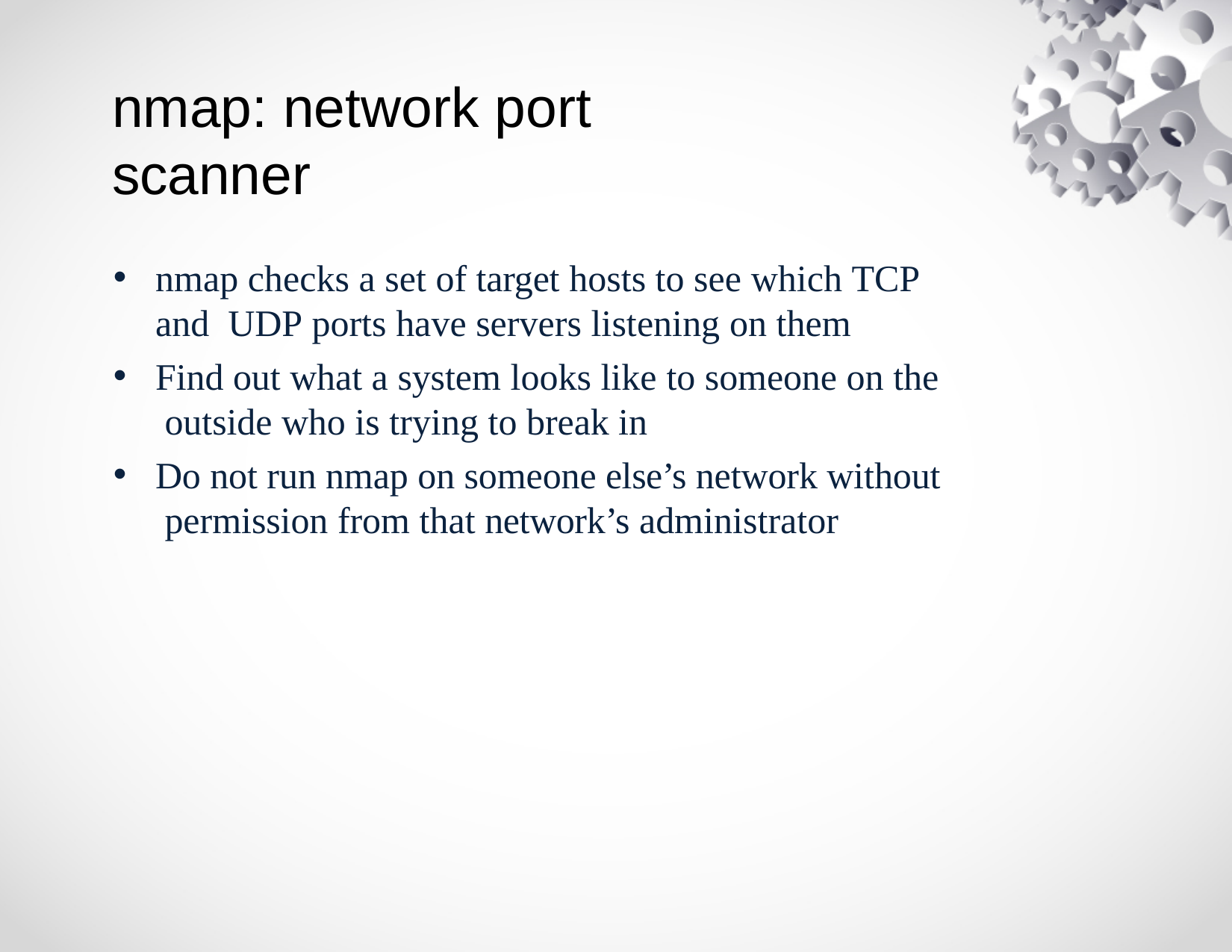

# nmap: network port scanner
nmap checks a set of target hosts to see which TCP and  UDP ports have servers listening on them
Find out what a system looks like to someone on the  outside who is trying to break in
Do not run nmap on someone else’s network without  permission from that network’s administrator